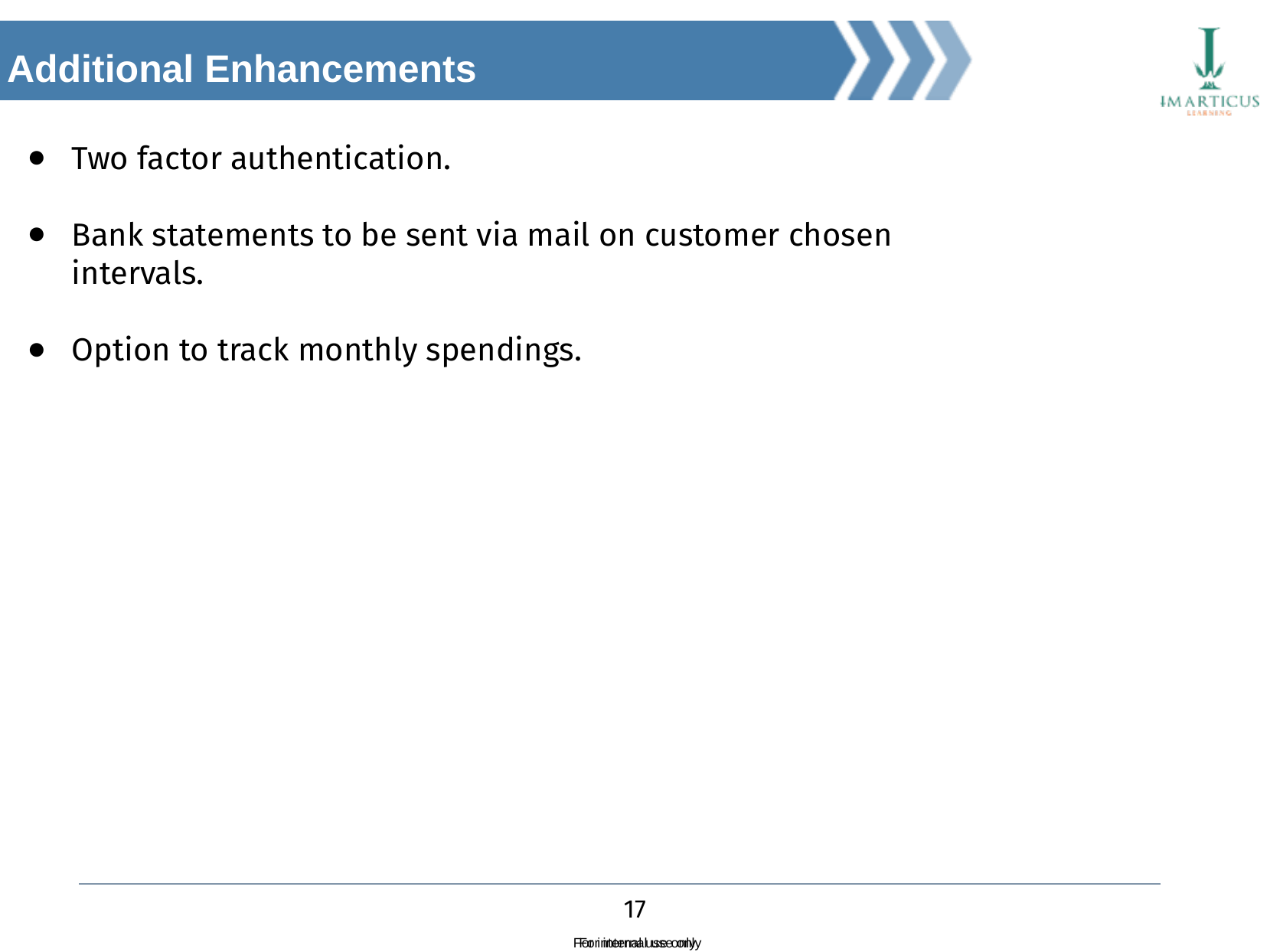

Additional Enhancements
Two factor authentication.

Bank statements to be sent via mail on customer chosen intervals.

Option to track monthly spendings.